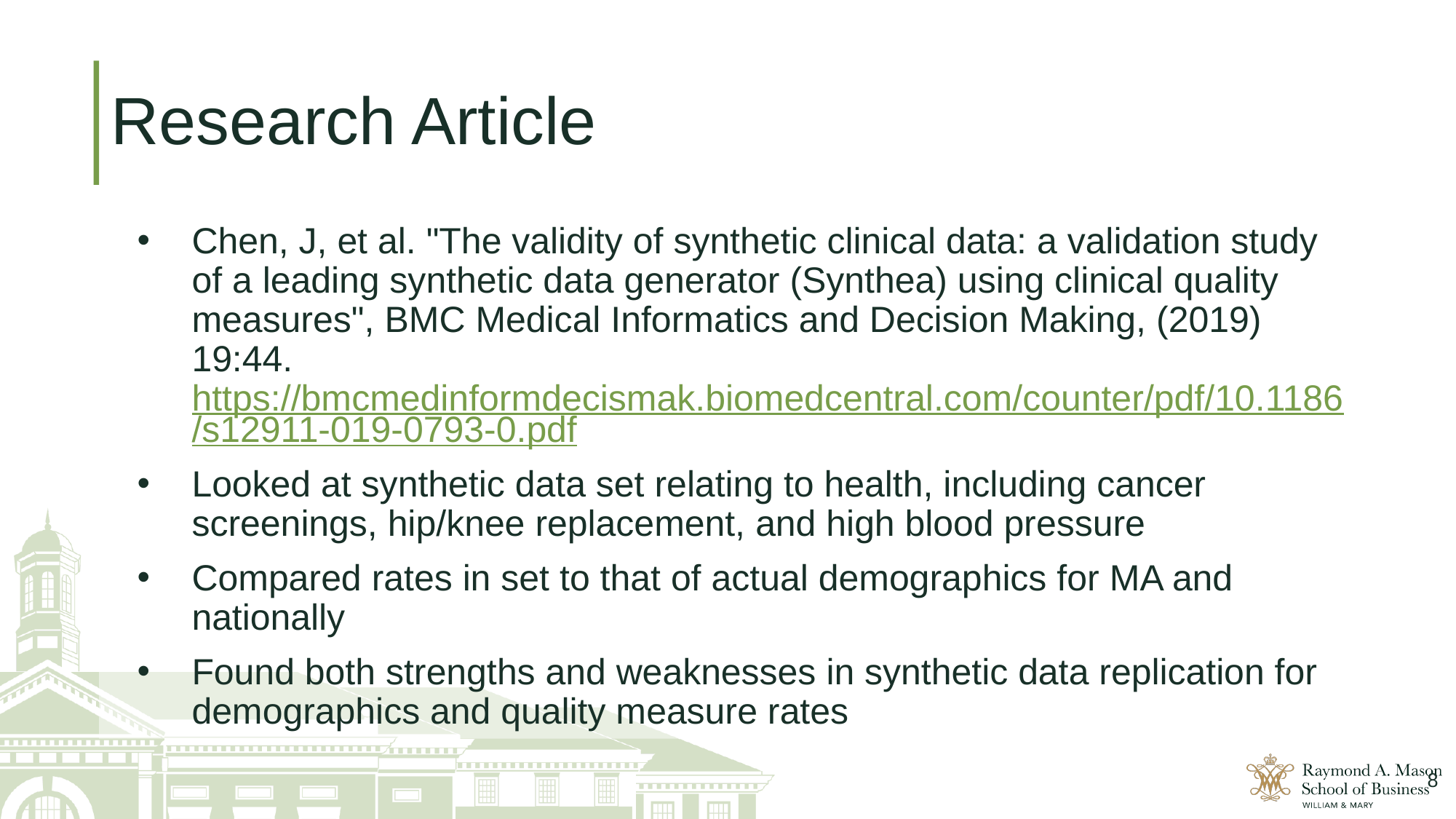

# Research Article
Chen, J, et al. "The validity of synthetic clinical data: a validation study of a leading synthetic data generator (Synthea) using clinical quality measures", BMC Medical Informatics and Decision Making, (2019) 19:44.  https://bmcmedinformdecismak.biomedcentral.com/counter/pdf/10.1186/s12911-019-0793-0.pdf
Looked at synthetic data set relating to health, including cancer screenings, hip/knee replacement, and high blood pressure
Compared rates in set to that of actual demographics for MA and nationally
Found both strengths and weaknesses in synthetic data replication for demographics and quality measure rates

8